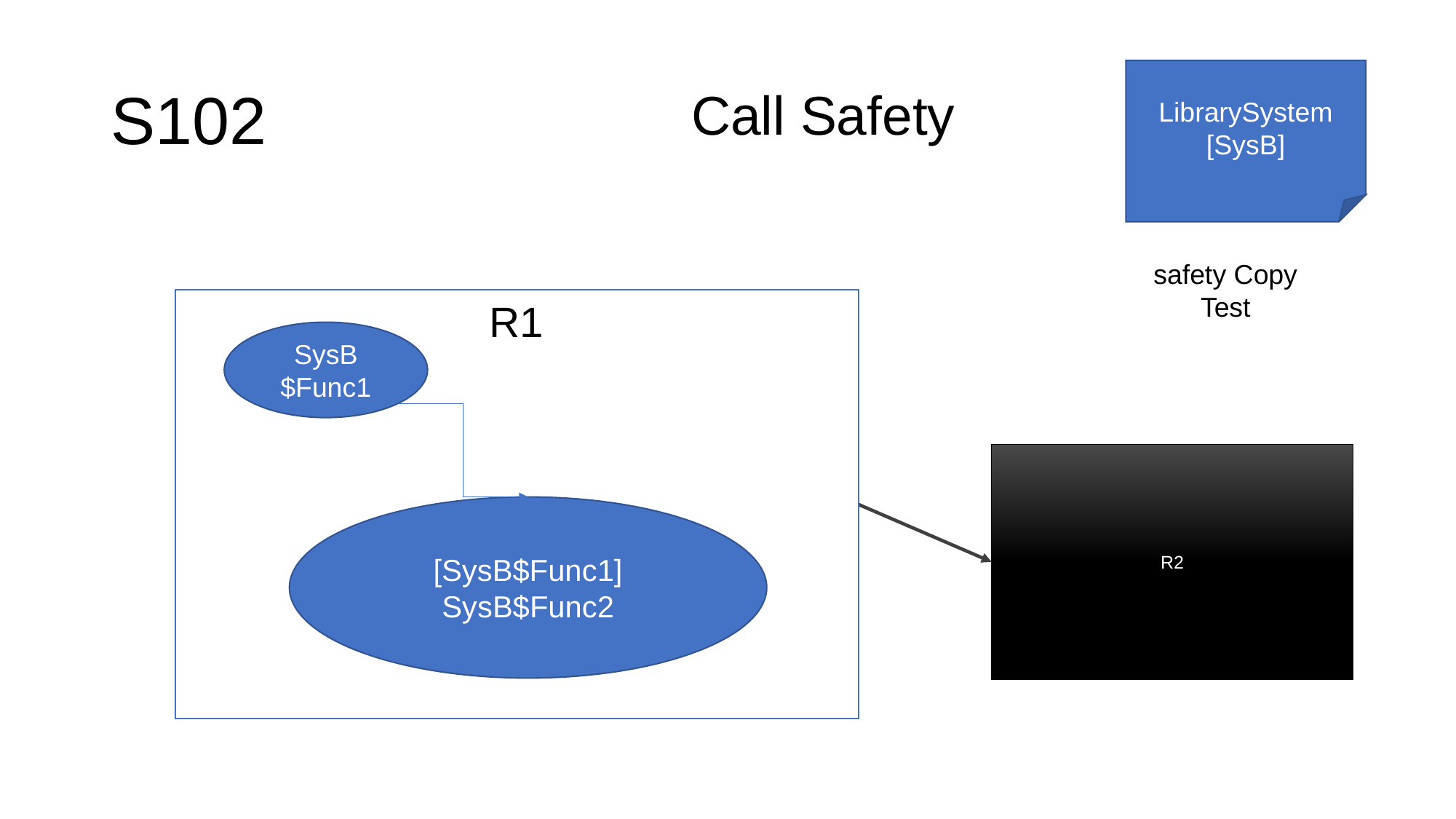

# S102
LibrarySystem
[SysB]
Call Safety
safety Copy Test
R1
SysB
$Func1
[SysB$Func1]
SysB$Func2
R2